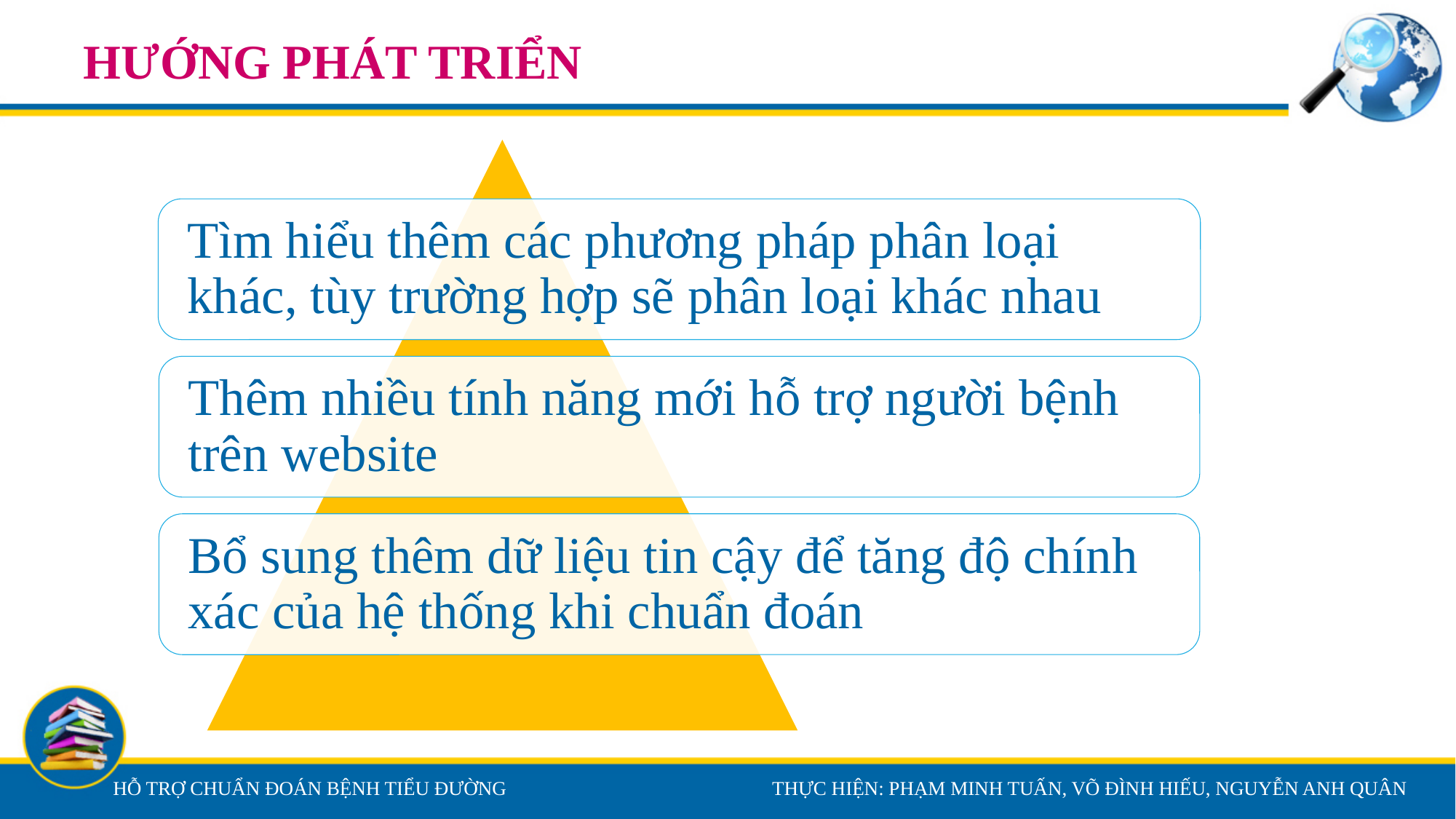

# HƯỚNG PHÁT TRIỂN
Tìm hiểu thêm các phương pháp phân loại khác, tùy trường hợp sẽ phân loại khác nhau
Thêm nhiều tính năng mới hỗ trợ người bệnh trên website
Bổ sung thêm dữ liệu tin cậy để tăng độ chính xác của hệ thống khi chuẩn đoán